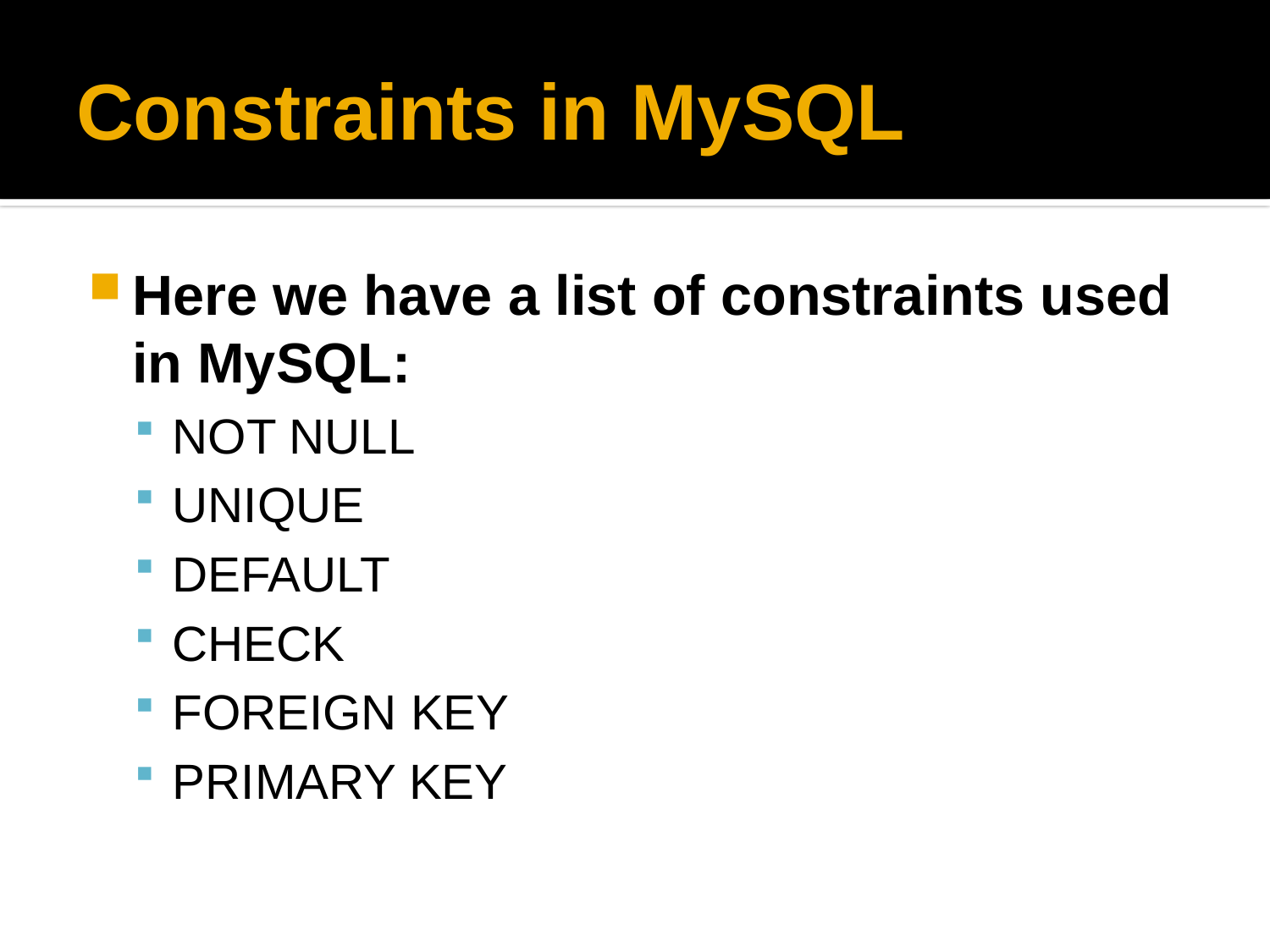

# Constraints in MySQL
Here we have a list of constraints used in MySQL:
NOT NULL
UNIQUE
DEFAULT
CHECK
FOREIGN KEY
PRIMARY KEY